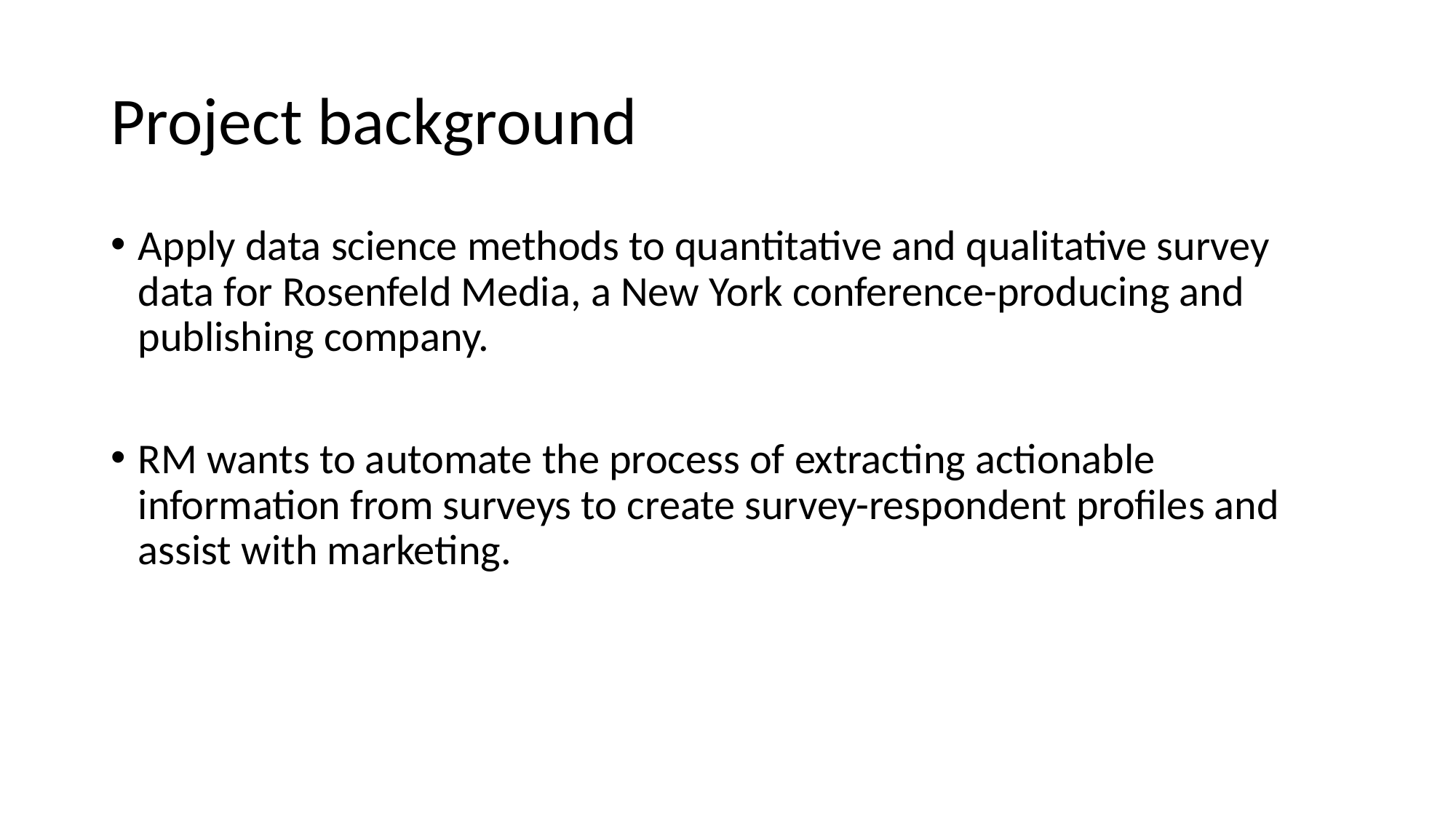

# Project background
Apply data science methods to quantitative and qualitative survey data for Rosenfeld Media, a New York conference-producing and publishing company.

RM wants to automate the process of extracting actionable information from surveys to create survey-respondent profiles and assist with marketing.